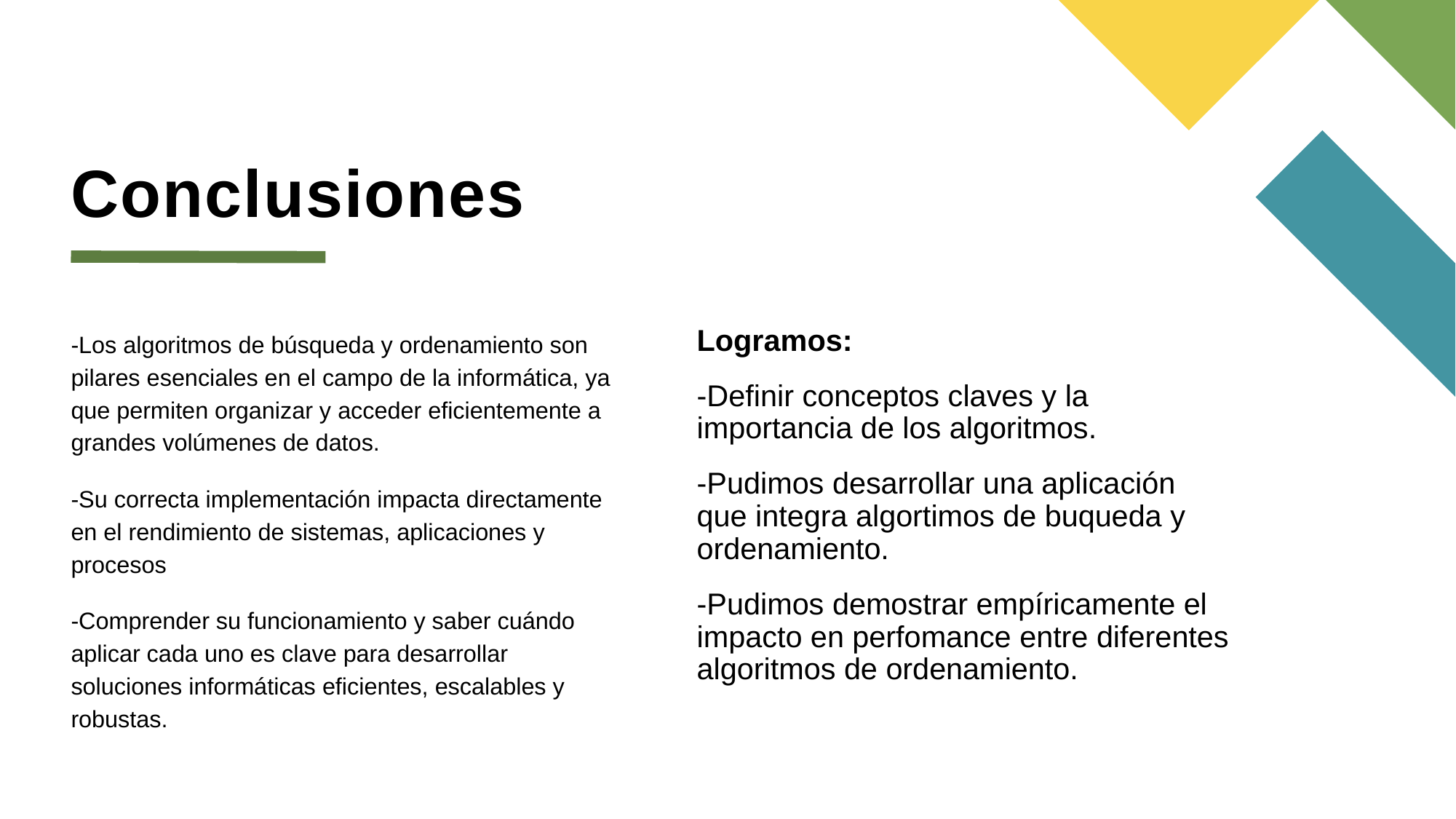

# Conclusiones
-Los algoritmos de búsqueda y ordenamiento son pilares esenciales en el campo de la informática, ya que permiten organizar y acceder eficientemente a grandes volúmenes de datos.
-Su correcta implementación impacta directamente en el rendimiento de sistemas, aplicaciones y procesos
-Comprender su funcionamiento y saber cuándo aplicar cada uno es clave para desarrollar soluciones informáticas eficientes, escalables y robustas.

Logramos:
-Definir conceptos claves y la importancia de los algoritmos.
-Pudimos desarrollar una aplicación que integra algortimos de buqueda y ordenamiento.
-Pudimos demostrar empíricamente el impacto en perfomance entre diferentes algoritmos de ordenamiento.